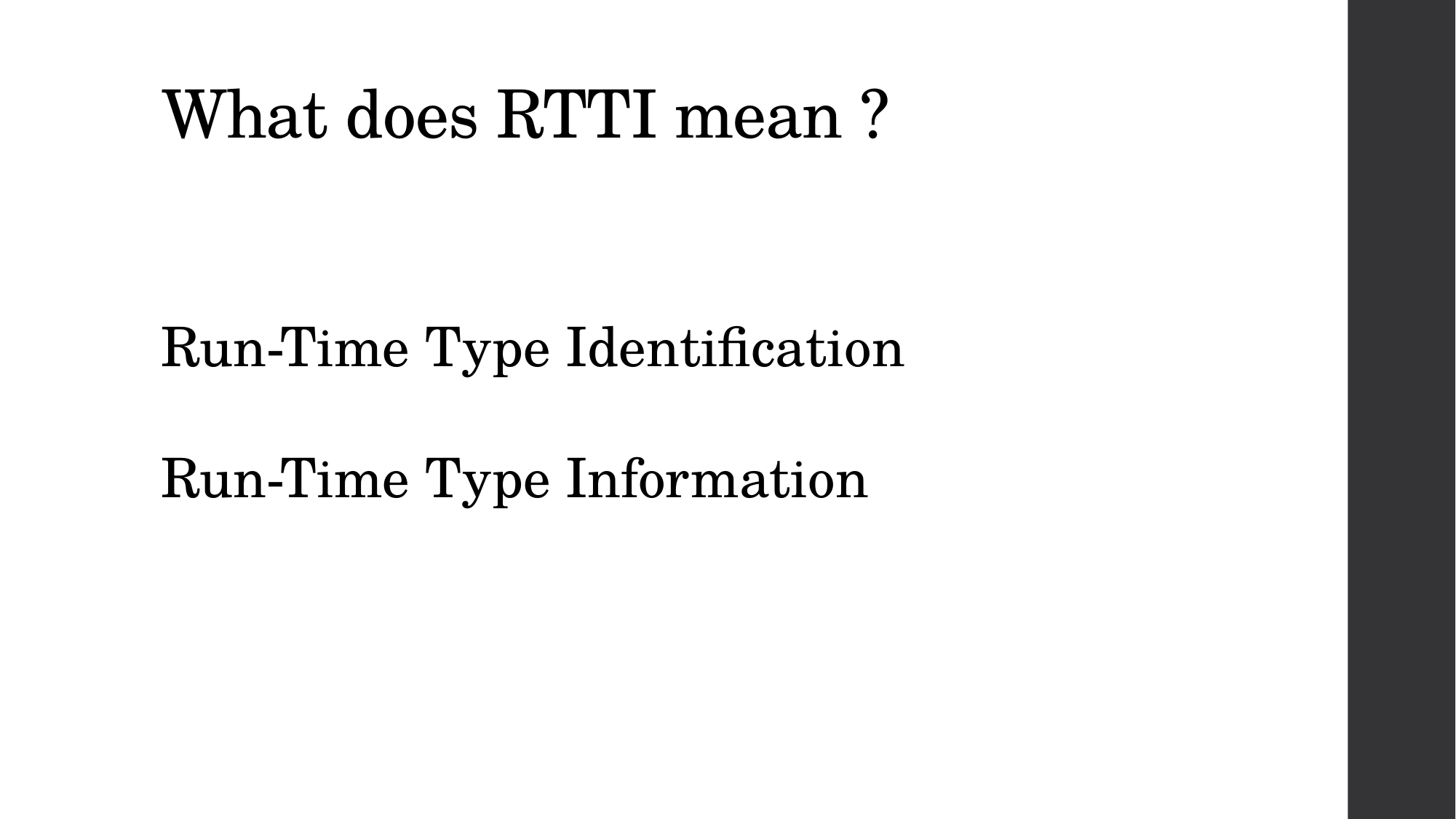

# What does RTTI mean ?

Run-Time Type Identification

Run-Time Type Information